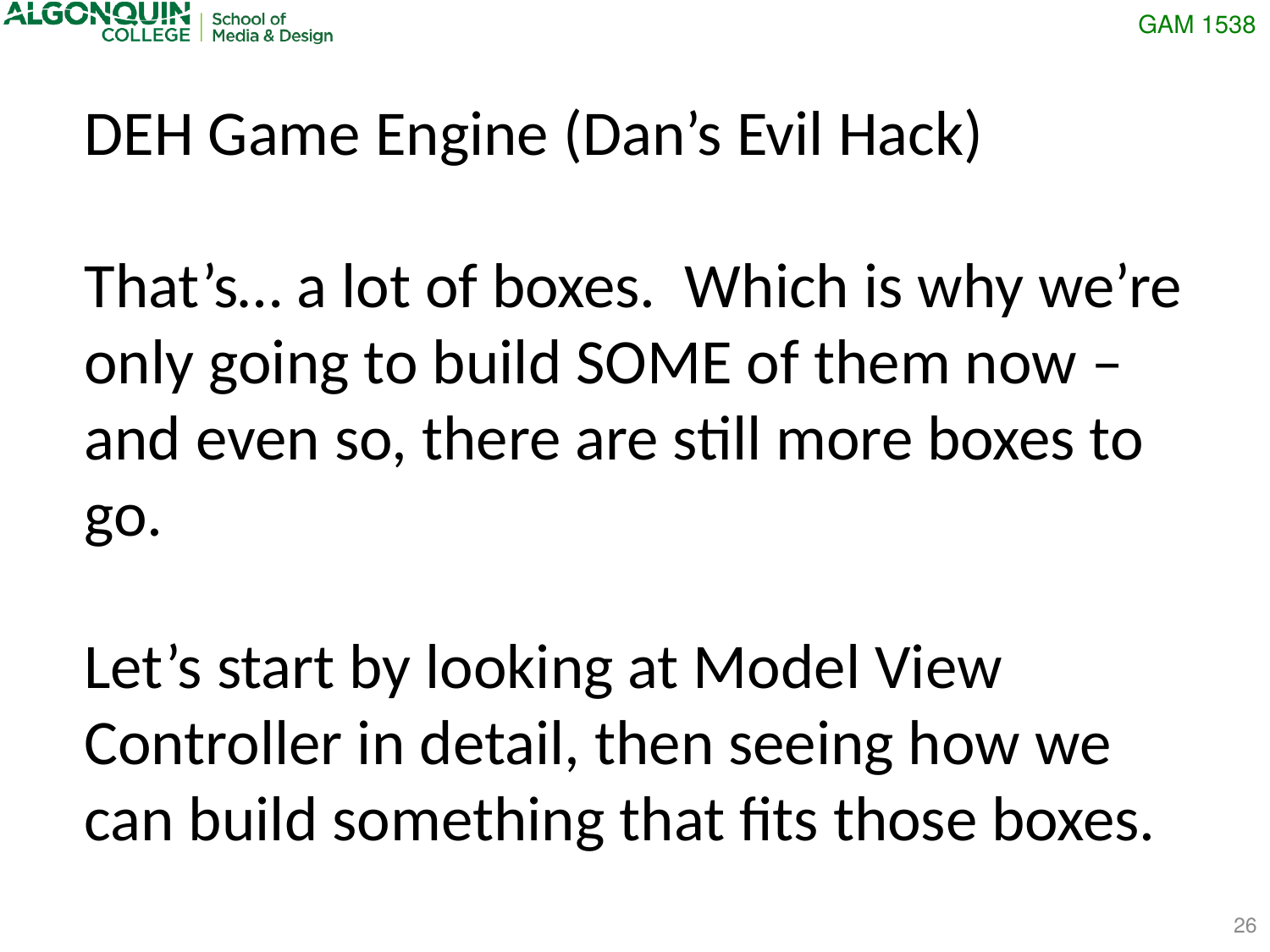

DEH Game Engine (Dan’s Evil Hack)

That’s… a lot of boxes.  Which is why we’re only going to build SOME of them now – and even so, there are still more boxes to go.

Let’s start by looking at Model View Controller in detail, then seeing how we can build something that fits those boxes.
26